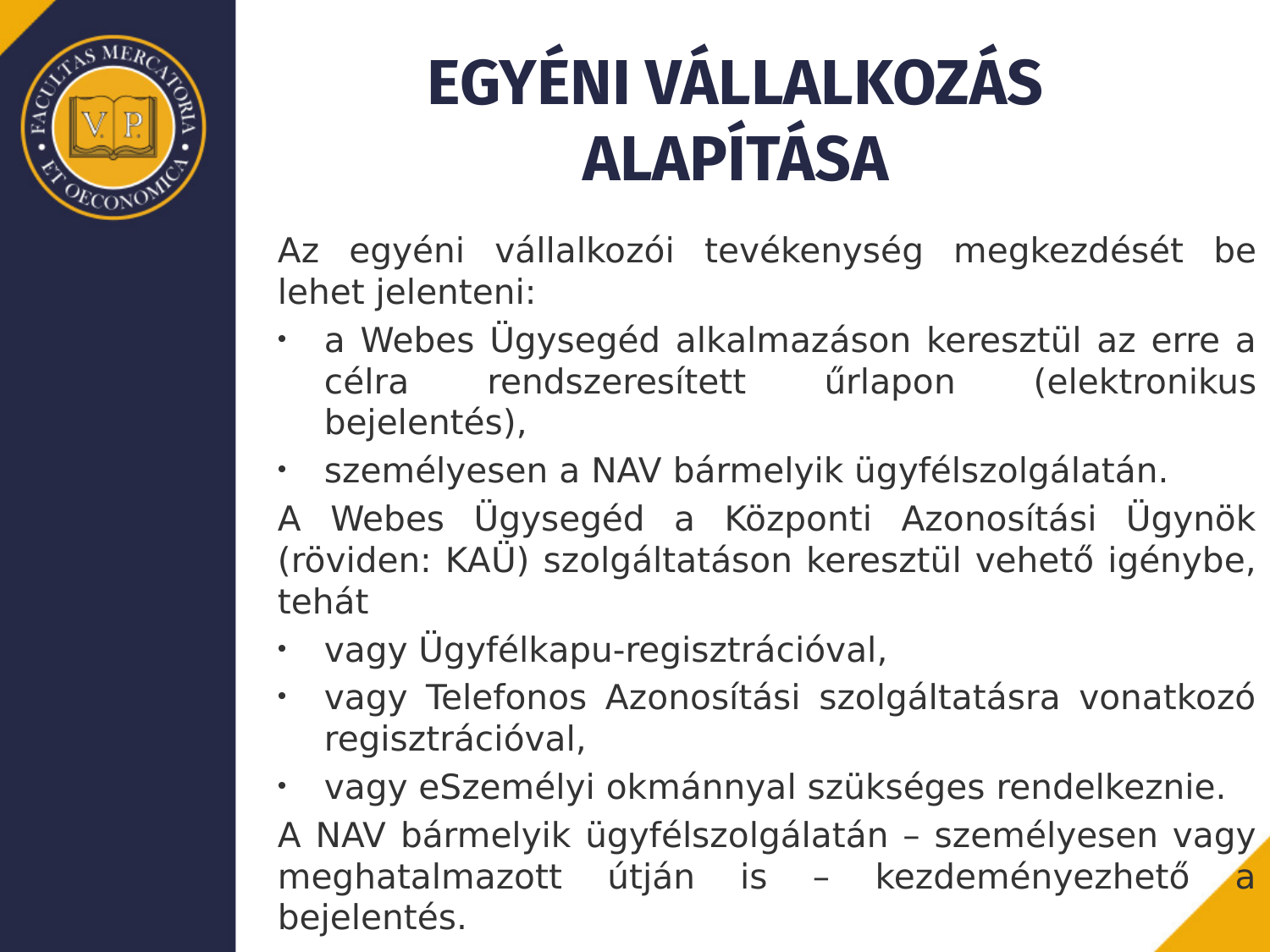

# EGYÉNI VÁLLALKOZÁS ALAPÍTÁSA
Az egyéni vállalkozói tevékenység megkezdését be lehet jelenteni:
a Webes Ügysegéd alkalmazáson keresztül az erre a célra rendszeresített űrlapon (elektronikus bejelentés),
személyesen a NAV bármelyik ügyfélszolgálatán.
A Webes Ügysegéd a Központi Azonosítási Ügynök (röviden: KAÜ) szolgáltatáson keresztül vehető igénybe, tehát
vagy Ügyfélkapu-regisztrációval,
vagy Telefonos Azonosítási szolgáltatásra vonatkozó regisztrációval,
vagy eSzemélyi okmánnyal szükséges rendelkeznie.
A NAV bármelyik ügyfélszolgálatán – személyesen vagy meghatalmazott útján is – kezdeményezhető a bejelentés.